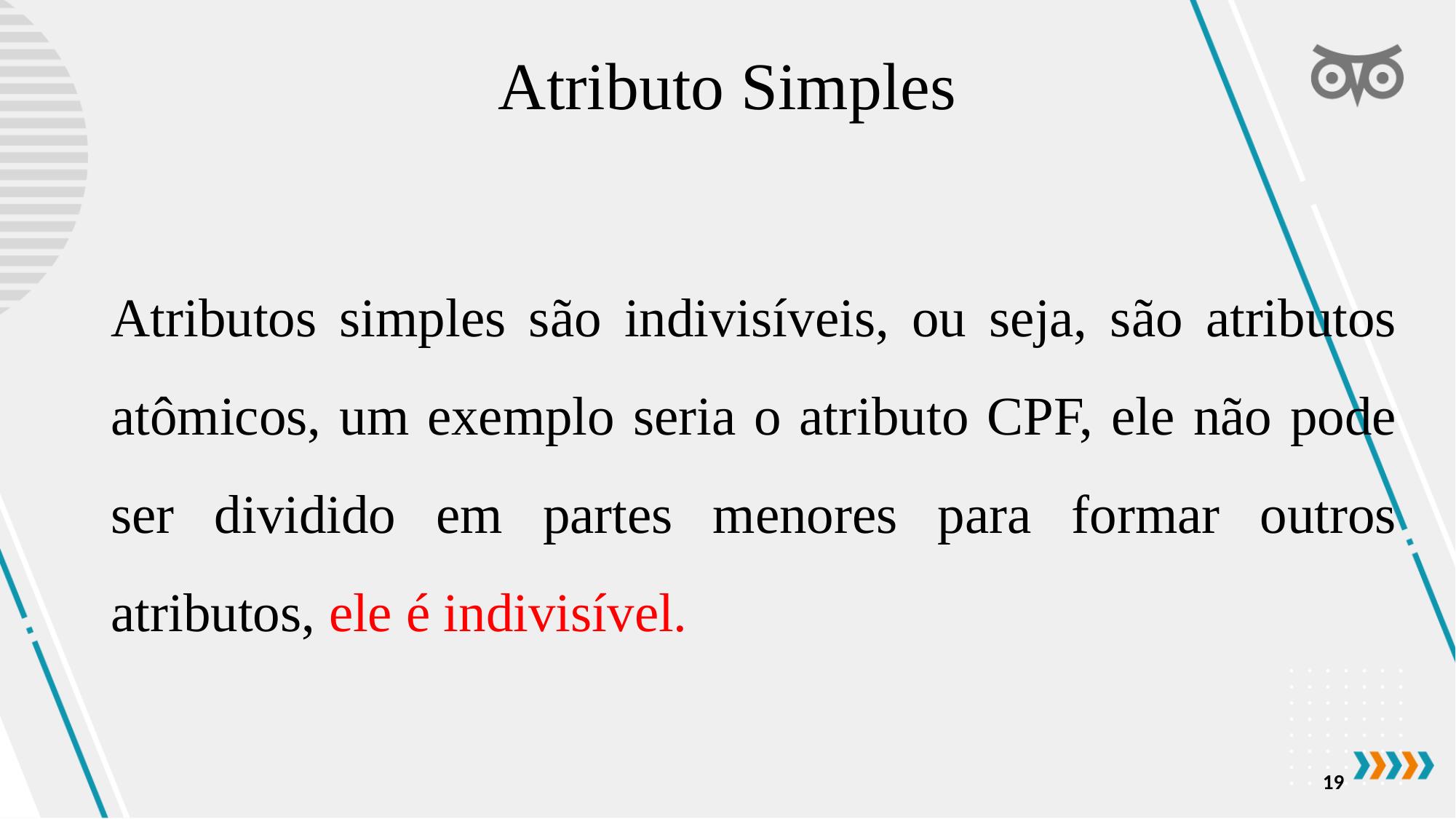

# Atributo Simples
Atributos simples são indivisíveis, ou seja, são atributos atômicos, um exemplo seria o atributo CPF, ele não pode ser dividido em partes menores para formar outros atributos, ele é indivisível.
19